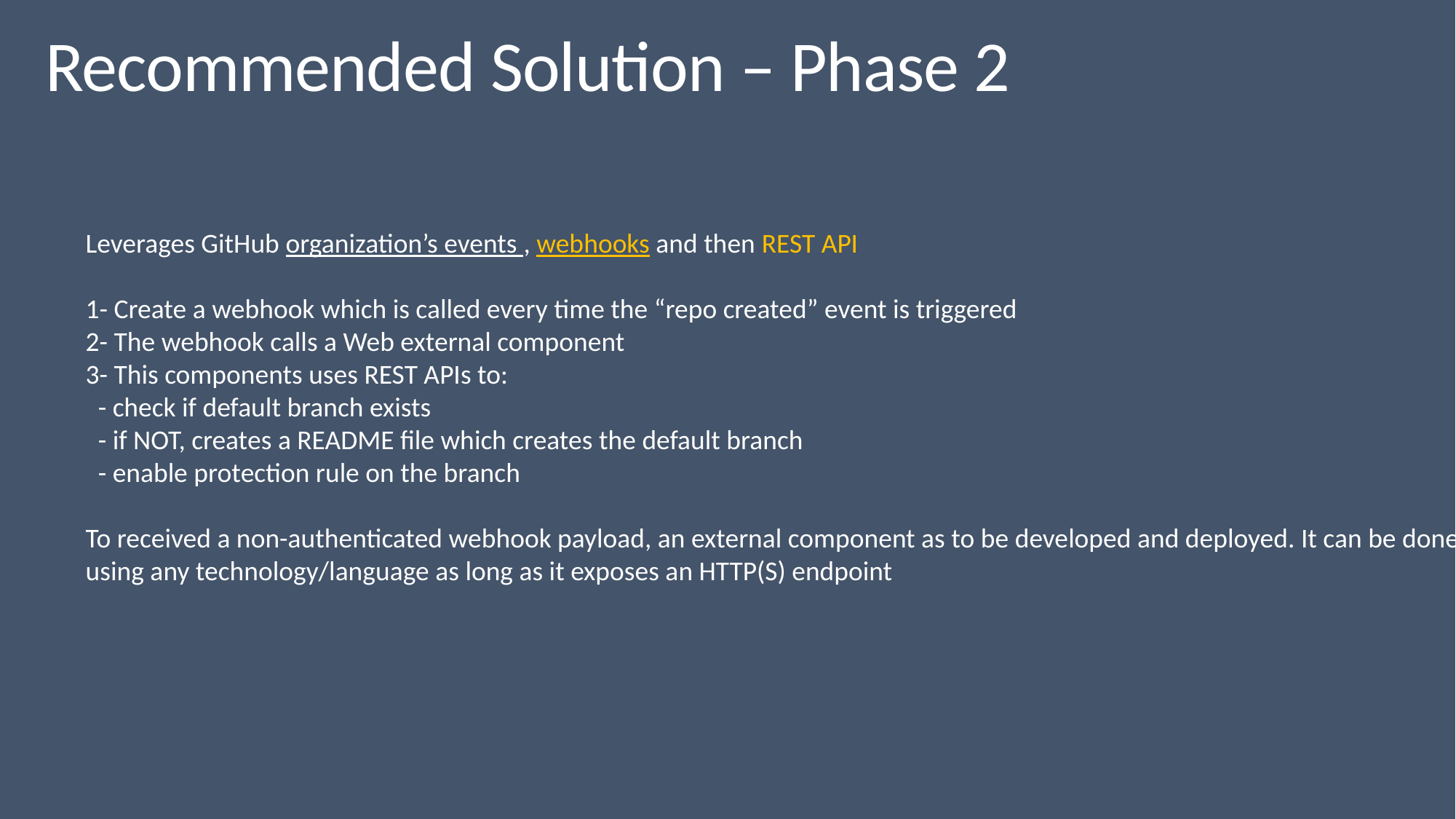

# Recommended Solution – Phase 2
Leverages GitHub organization’s events , webhooks and then REST API

1- Create a webhook which is called every time the “repo created” event is triggered
2- The webhook calls a Web external component
3- This components uses REST APIs to:
  - check if default branch exists
  - if NOT, creates a README file which creates the default branch
  - enable protection rule on the branch

To received a non-authenticated webhook payload, an external component as to be developed and deployed. It can be done
using any technology/language as long as it exposes an HTTP(S) endpoint